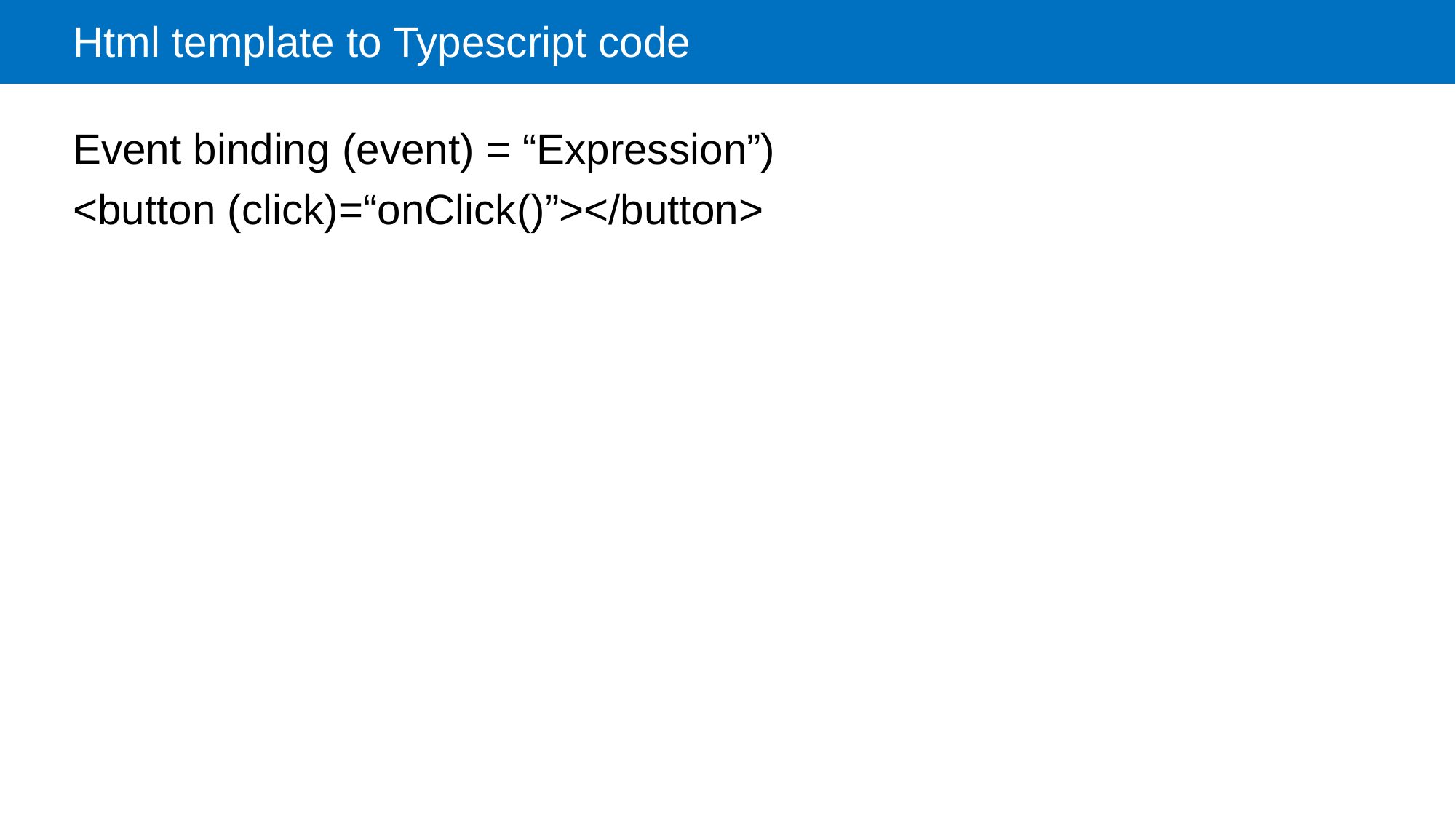

# Html template to Typescript code
Event binding (event) = “Expression”)
<button (click)=“onClick()”></button>